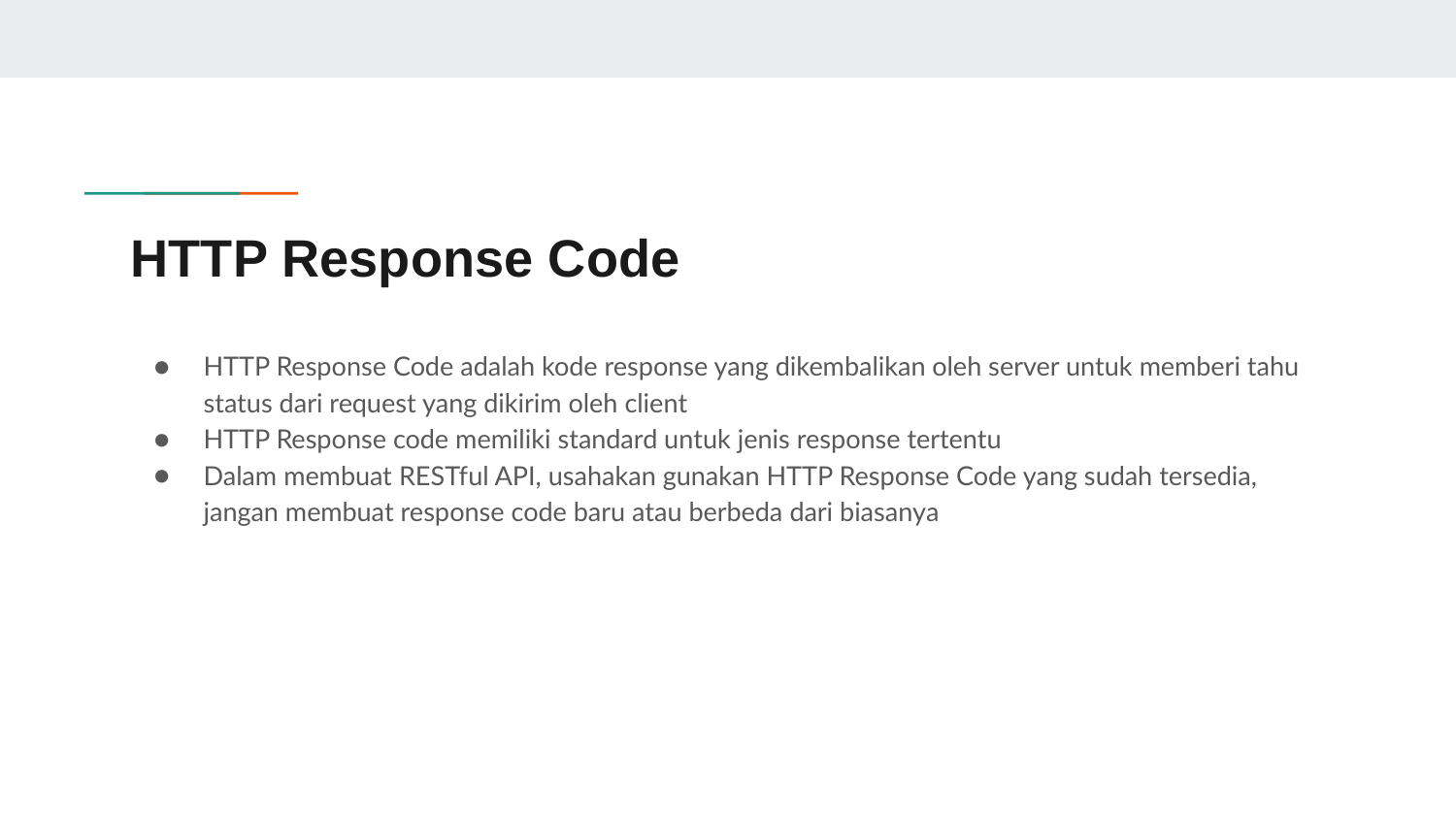

# HTTP Response Code
HTTP Response Code adalah kode response yang dikembalikan oleh server untuk memberi tahu status dari request yang dikirim oleh client
HTTP Response code memiliki standard untuk jenis response tertentu
Dalam membuat RESTful API, usahakan gunakan HTTP Response Code yang sudah tersedia, jangan membuat response code baru atau berbeda dari biasanya